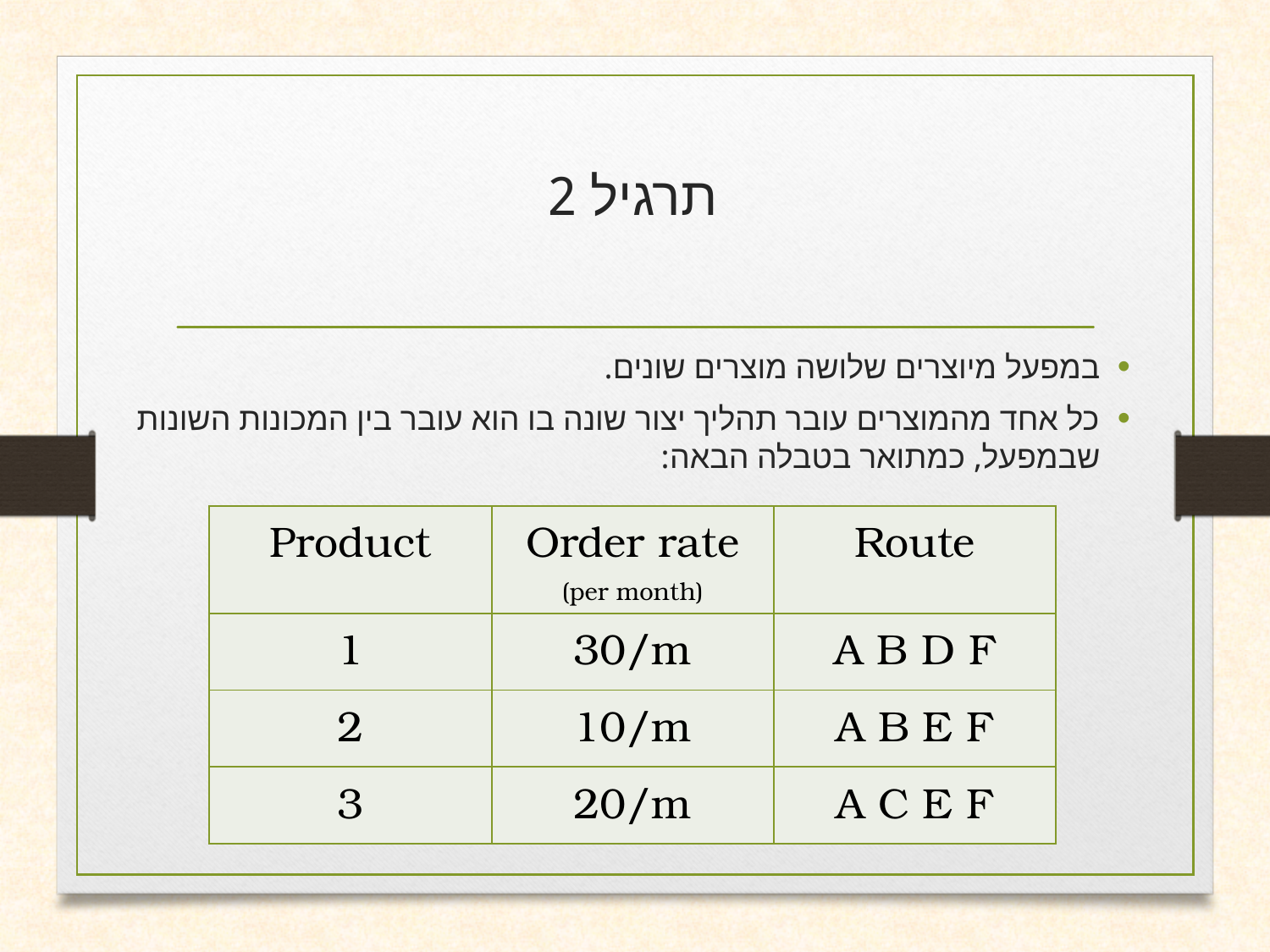

# תרגיל 2
במפעל מיוצרים שלושה מוצרים שונים.
כל אחד מהמוצרים עובר תהליך יצור שונה בו הוא עובר בין המכונות השונות שבמפעל, כמתואר בטבלה הבאה:
| Product | Order rate (per month) | Route |
| --- | --- | --- |
| 1 | 30/m | A B D F |
| 2 | 10/m | A B E F |
| 3 | 20/m | A C E F |